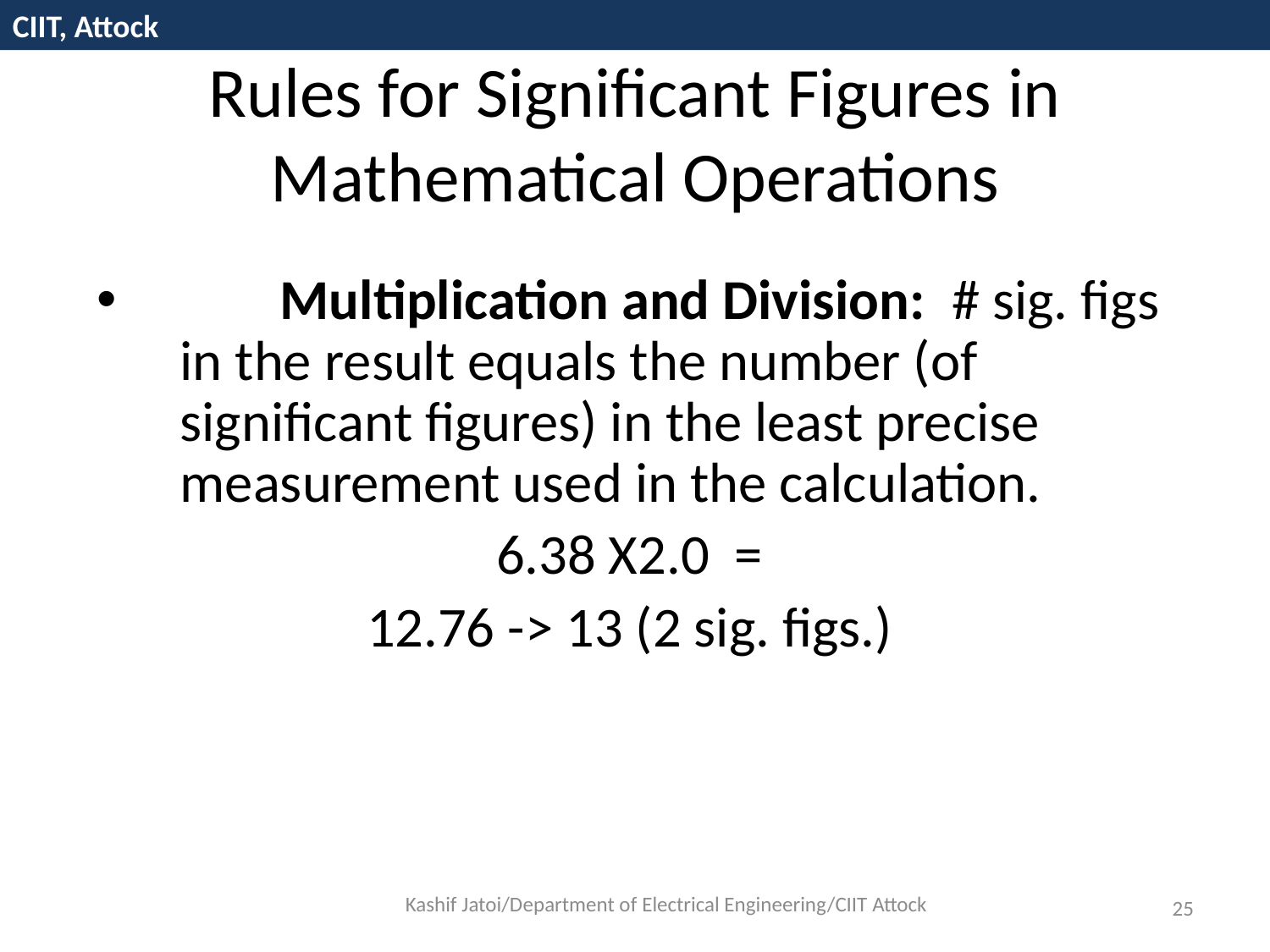

CIIT, Attock
Rules for Significant Figures in Mathematical Operations
	Multiplication and Division:  # sig. figs in the result equals the number (of significant figures) in the least precise measurement used in the calculation.
6.38 X2.0  =
12.76 -> 13 (2 sig. figs.)
Kashif Jatoi/Department of Electrical Engineering/CIIT Attock
25